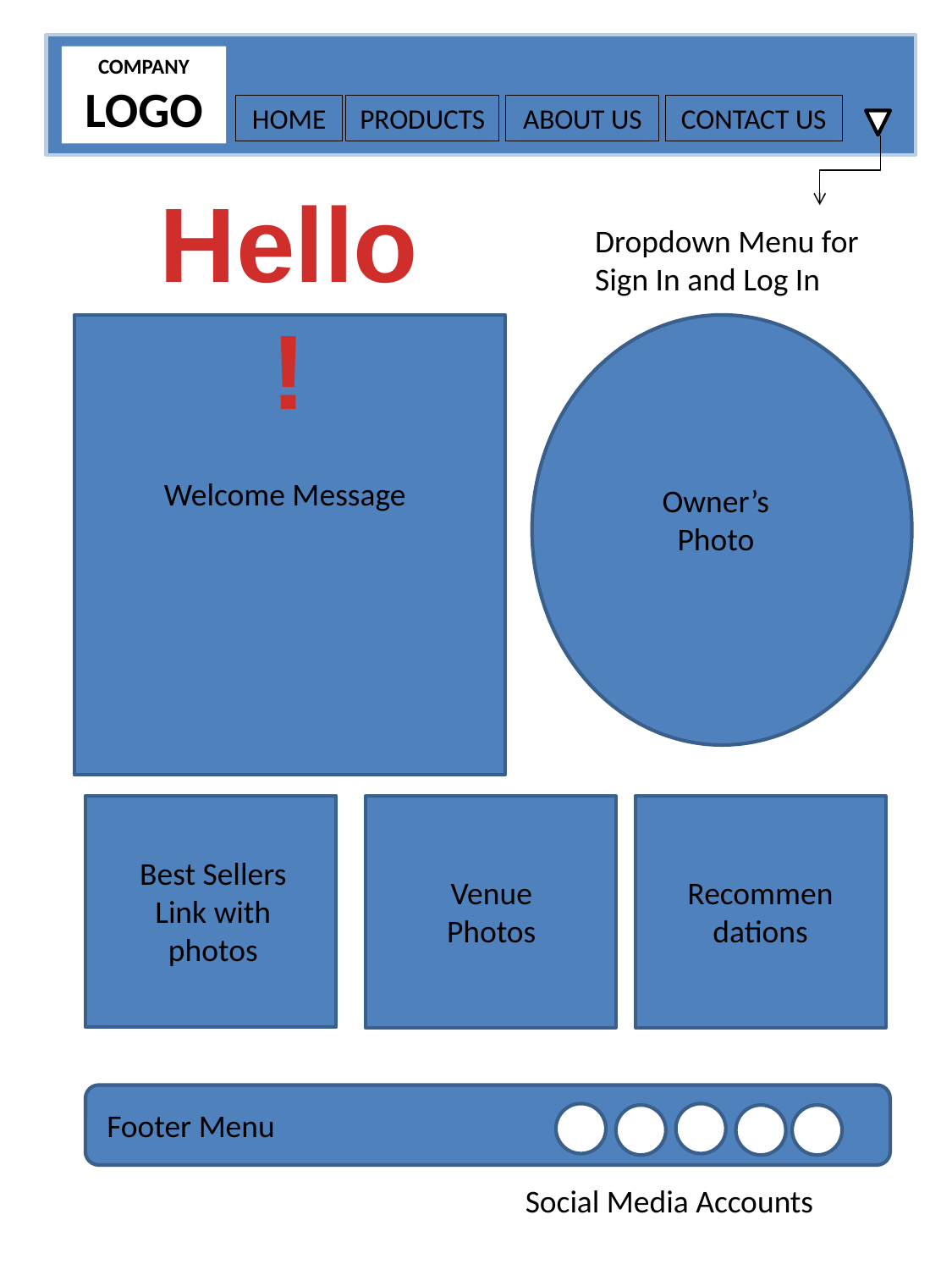

COMPANY
LOGO
HOME
PRODUCTS
ABOUT US
CONTACT US

Hello!
Dropdown Menu for Sign In and Log In

Welcome Message
Owner’s Photo

Best Sellers
Link with photos
Recommendations
Venue Photos

Footer Menu

Social Media Accounts